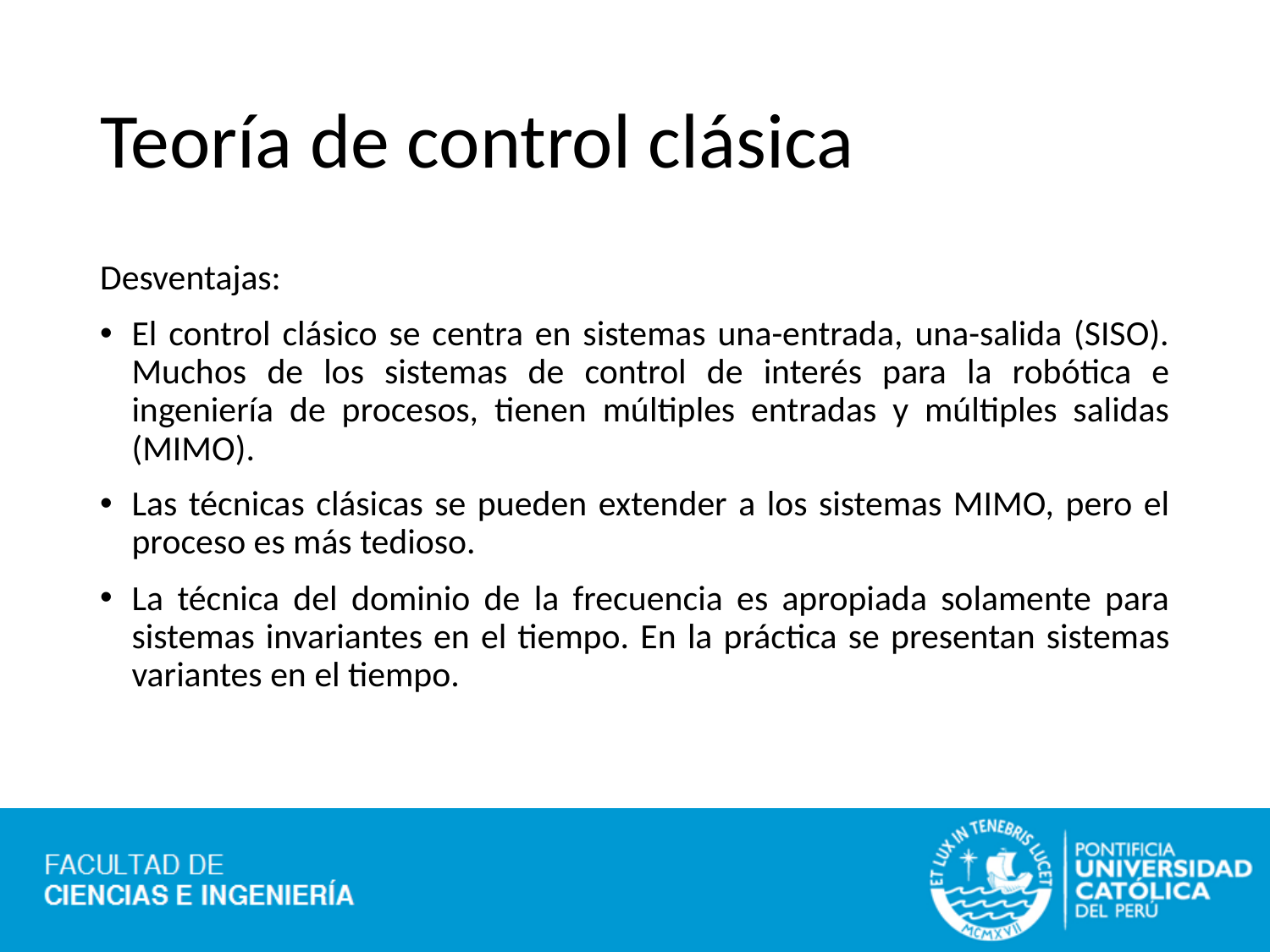

# Teoría de control clásica
Desventajas:
El control clásico se centra en sistemas una-entrada, una-salida (SISO). Muchos de los sistemas de control de interés para la robótica e ingeniería de procesos, tienen múltiples entradas y múltiples salidas (MIMO).
Las técnicas clásicas se pueden extender a los sistemas MIMO, pero el proceso es más tedioso.
La técnica del dominio de la frecuencia es apropiada solamente para sistemas invariantes en el tiempo. En la práctica se presentan sistemas variantes en el tiempo.